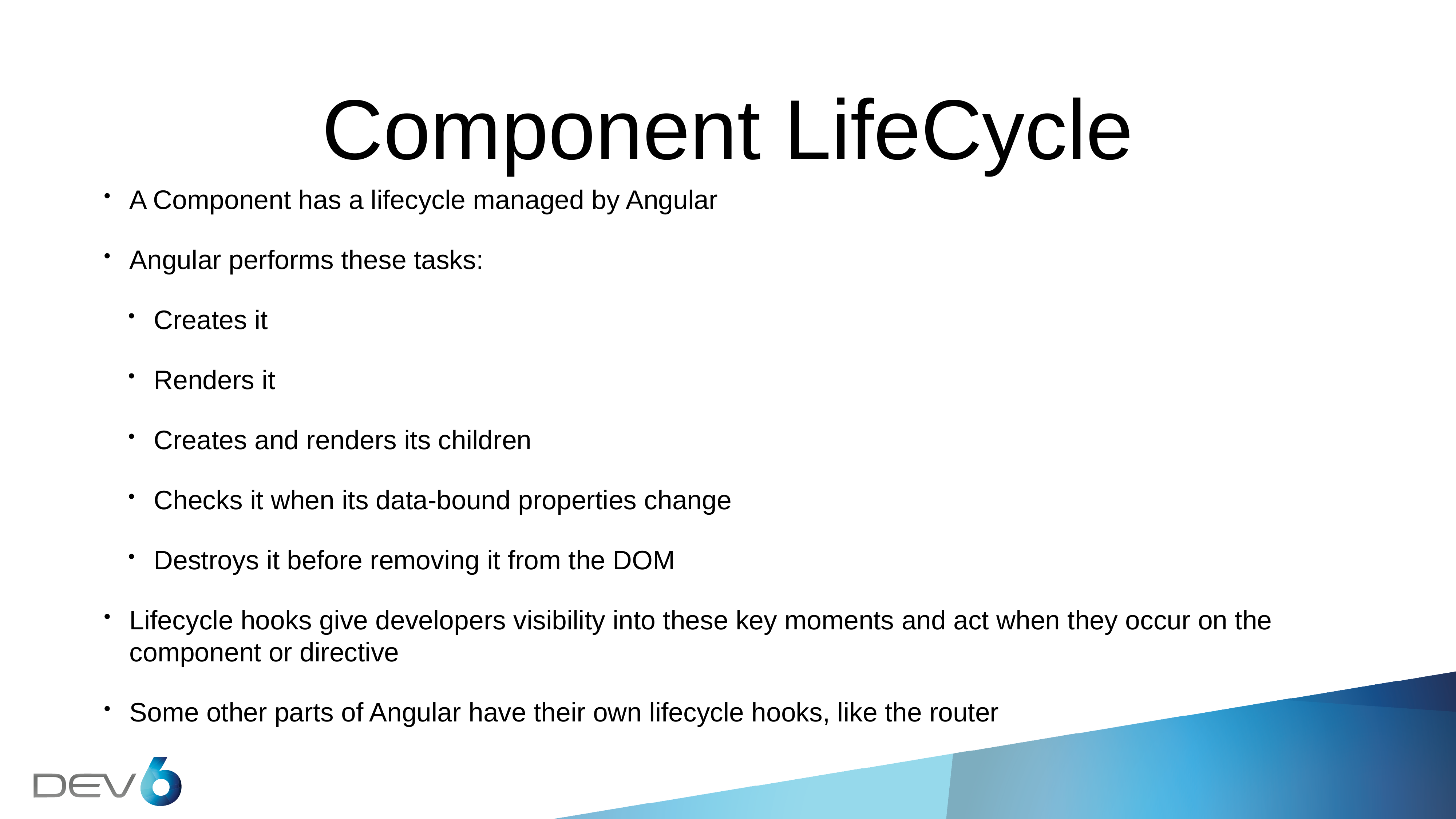

# Component LifeCycle
A Component has a lifecycle managed by Angular
Angular performs these tasks:
Creates it
Renders it
Creates and renders its children
Checks it when its data-bound properties change
Destroys it before removing it from the DOM
Lifecycle hooks give developers visibility into these key moments and act when they occur on the component or directive
Some other parts of Angular have their own lifecycle hooks, like the router